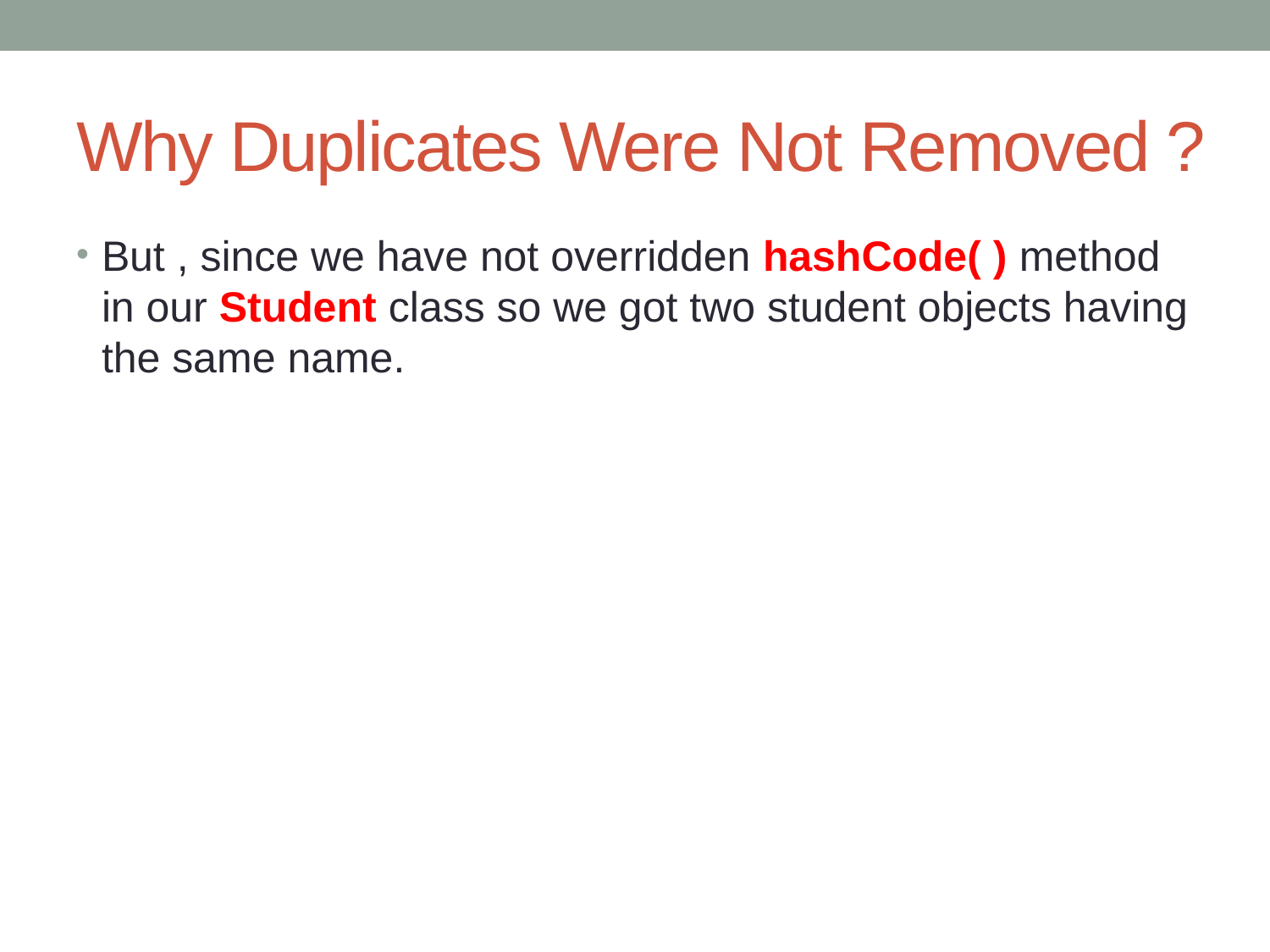

# Why Duplicates Were Not Removed ?
But , since we have not overridden hashCode( ) method in our Student class so we got two student objects having the same name.